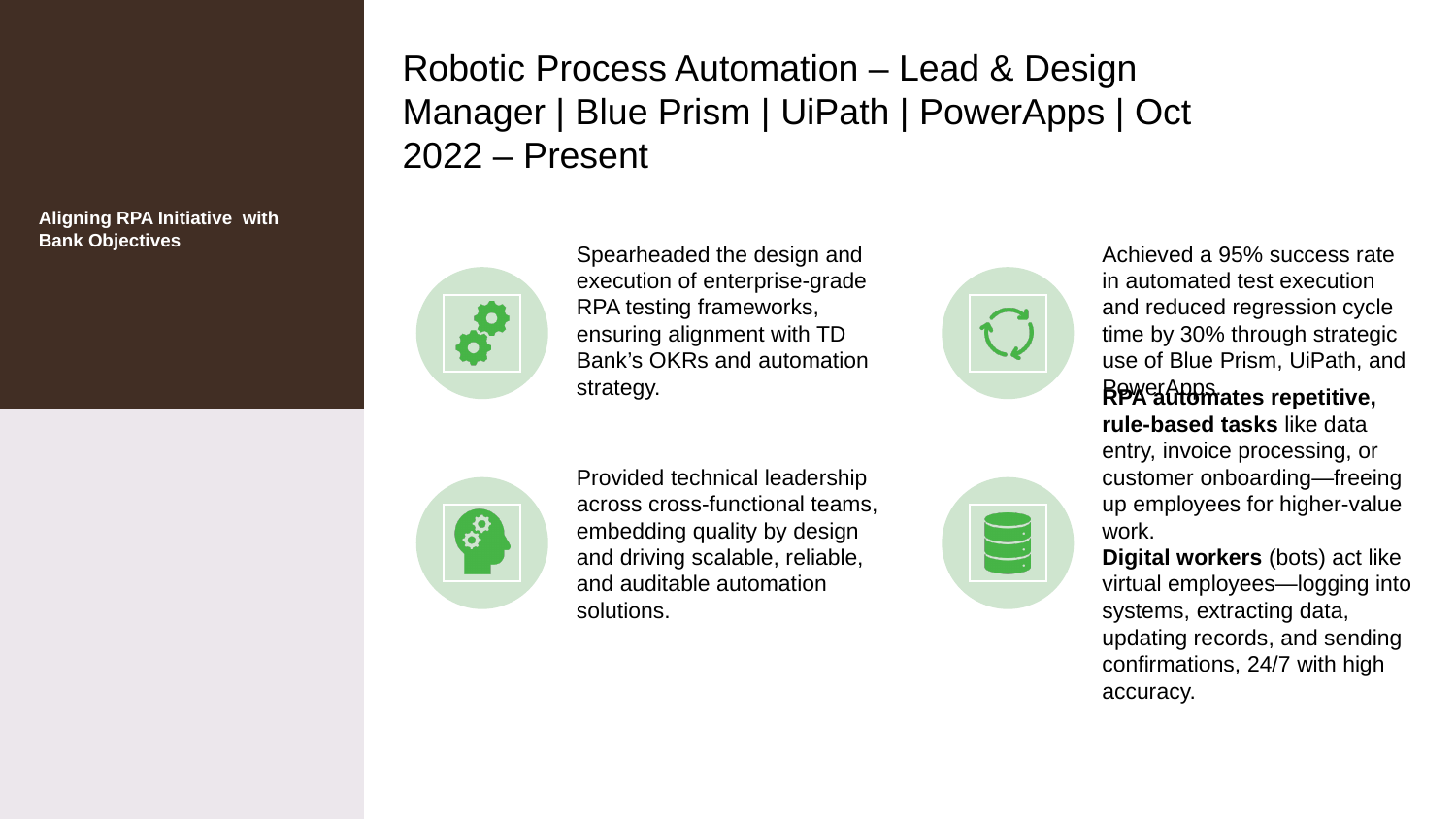

# Aligning RPA Initiative  with Bank Objectives
Robotic Process Automation – Lead & Design Manager | Blue Prism | UiPath | PowerApps | Oct 2022 – Present
Spearheaded the design and execution of enterprise-grade RPA testing frameworks, ensuring alignment with TD Bank’s OKRs and automation strategy.
Achieved a 95% success rate in automated test execution and reduced regression cycle time by 30% through strategic use of Blue Prism, UiPath, and PowerApps.
Provided technical leadership across cross-functional teams, embedding quality by design and driving scalable, reliable, and auditable automation solutions.
RPA automates repetitive, rule-based tasks like data entry, invoice processing, or customer onboarding—freeing up employees for higher-value work.
Digital workers (bots) act like virtual employees—logging into systems, extracting data, updating records, and sending confirmations, 24/7 with high accuracy.